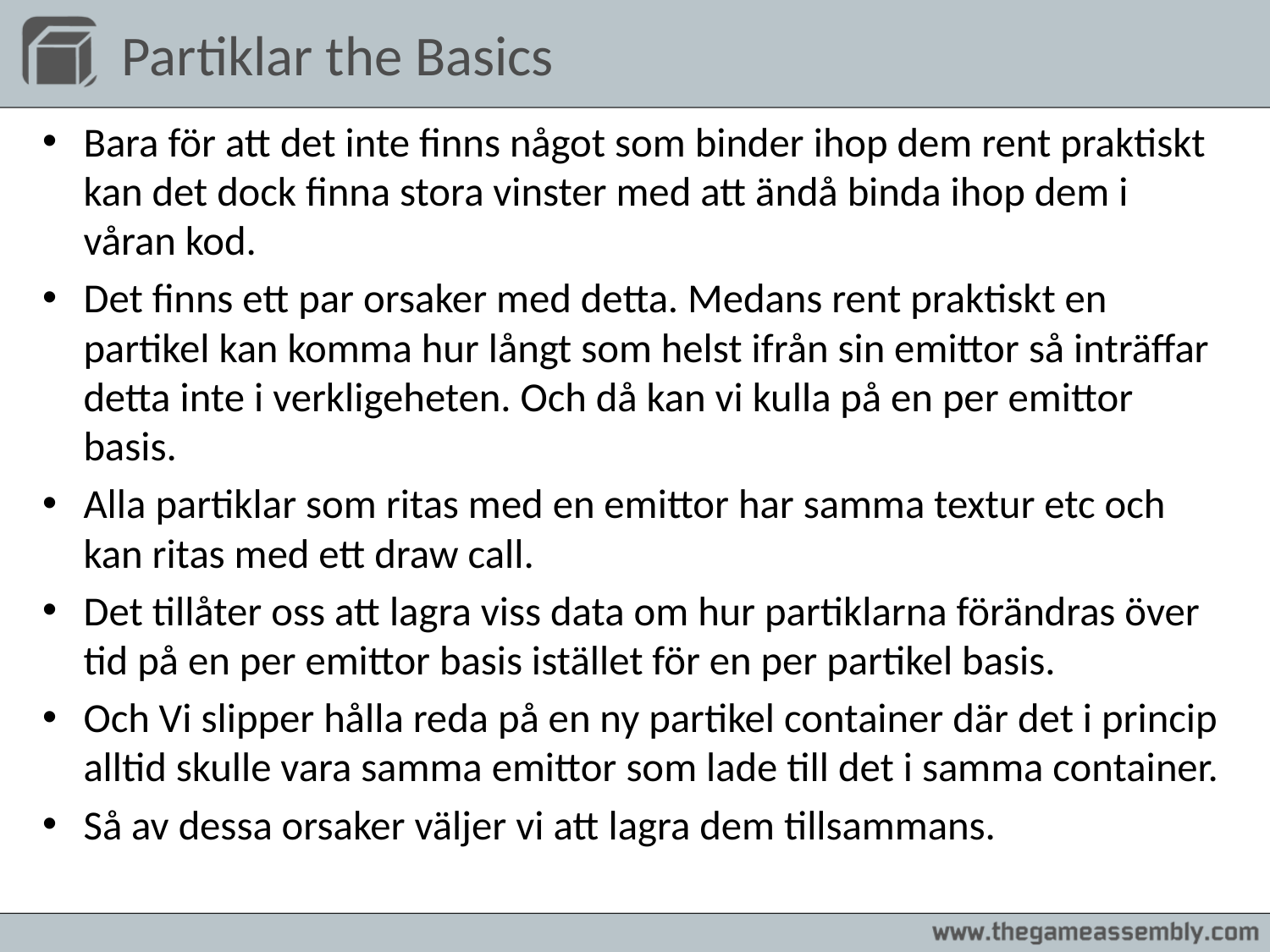

# Partiklar the Basics
Bara för att det inte finns något som binder ihop dem rent praktiskt kan det dock finna stora vinster med att ändå binda ihop dem i våran kod.
Det finns ett par orsaker med detta. Medans rent praktiskt en partikel kan komma hur långt som helst ifrån sin emittor så inträffar detta inte i verkligeheten. Och då kan vi kulla på en per emittor basis.
Alla partiklar som ritas med en emittor har samma textur etc och kan ritas med ett draw call.
Det tillåter oss att lagra viss data om hur partiklarna förändras över tid på en per emittor basis istället för en per partikel basis.
Och Vi slipper hålla reda på en ny partikel container där det i princip alltid skulle vara samma emittor som lade till det i samma container.
Så av dessa orsaker väljer vi att lagra dem tillsammans.